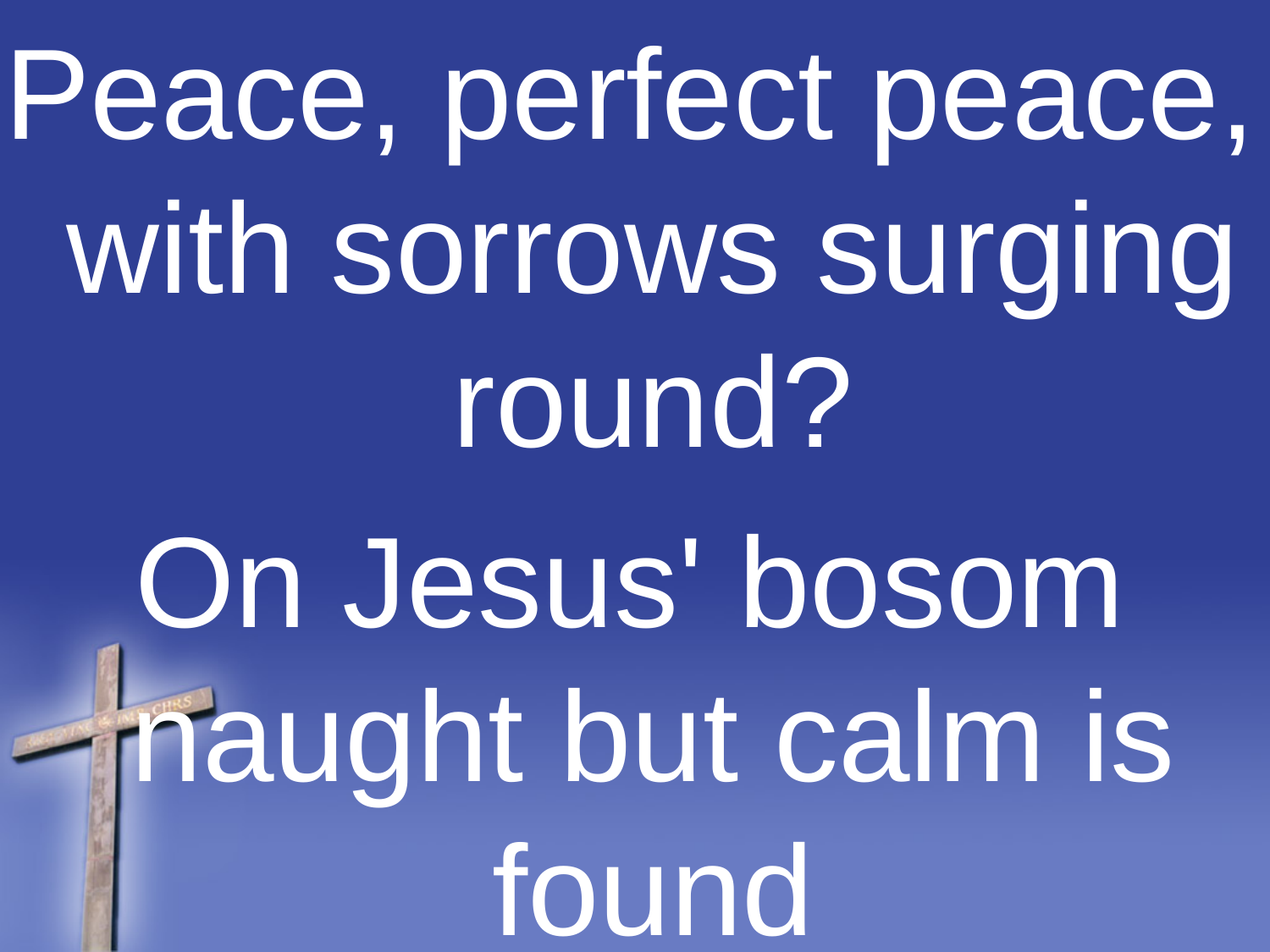

Peace, perfect peace, with sorrows surging round?
On Jesus' bosom naught but calm is found